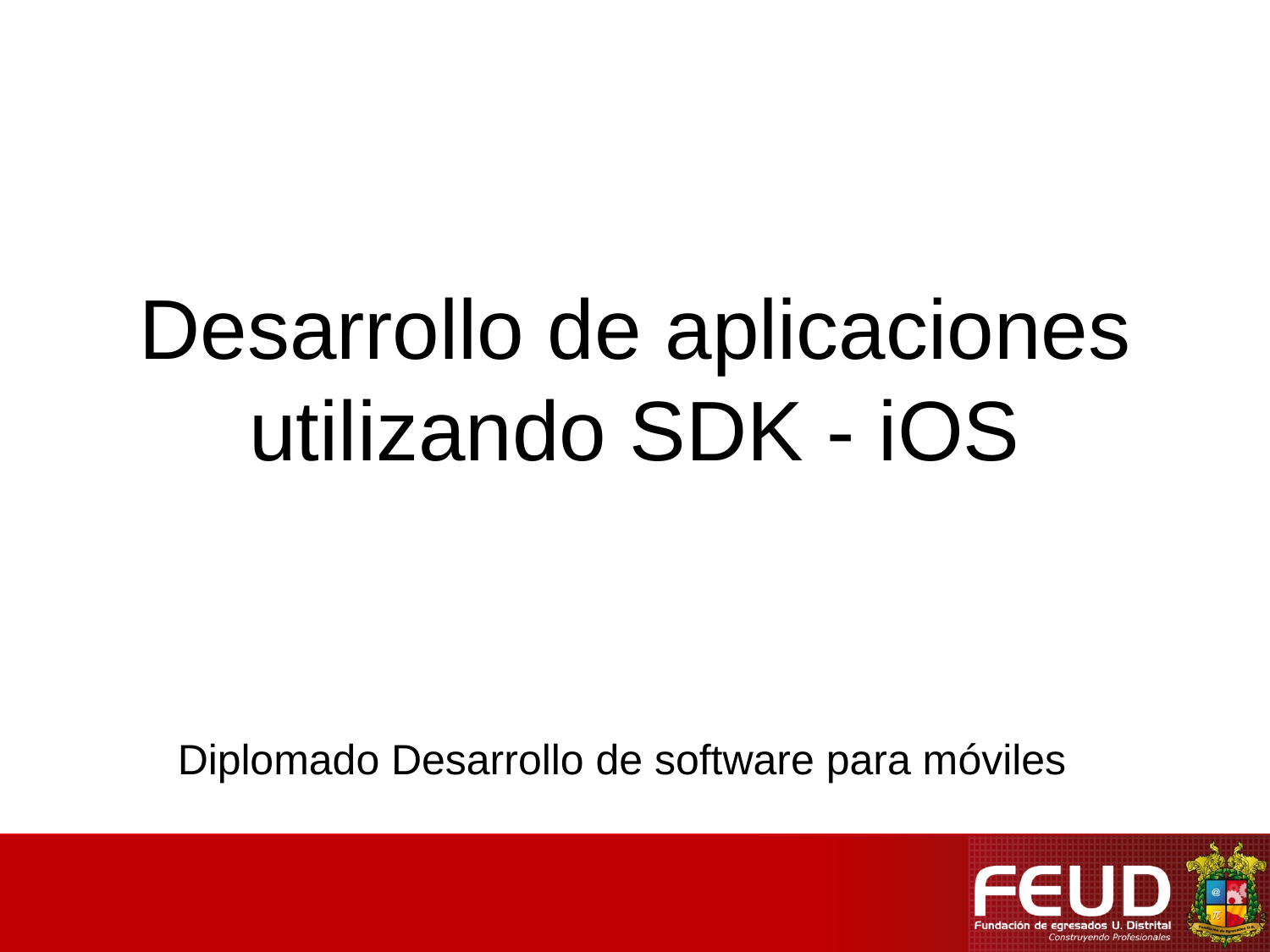

# Desarrollo de aplicaciones utilizando SDK - iOS
Diplomado Desarrollo de software para móviles